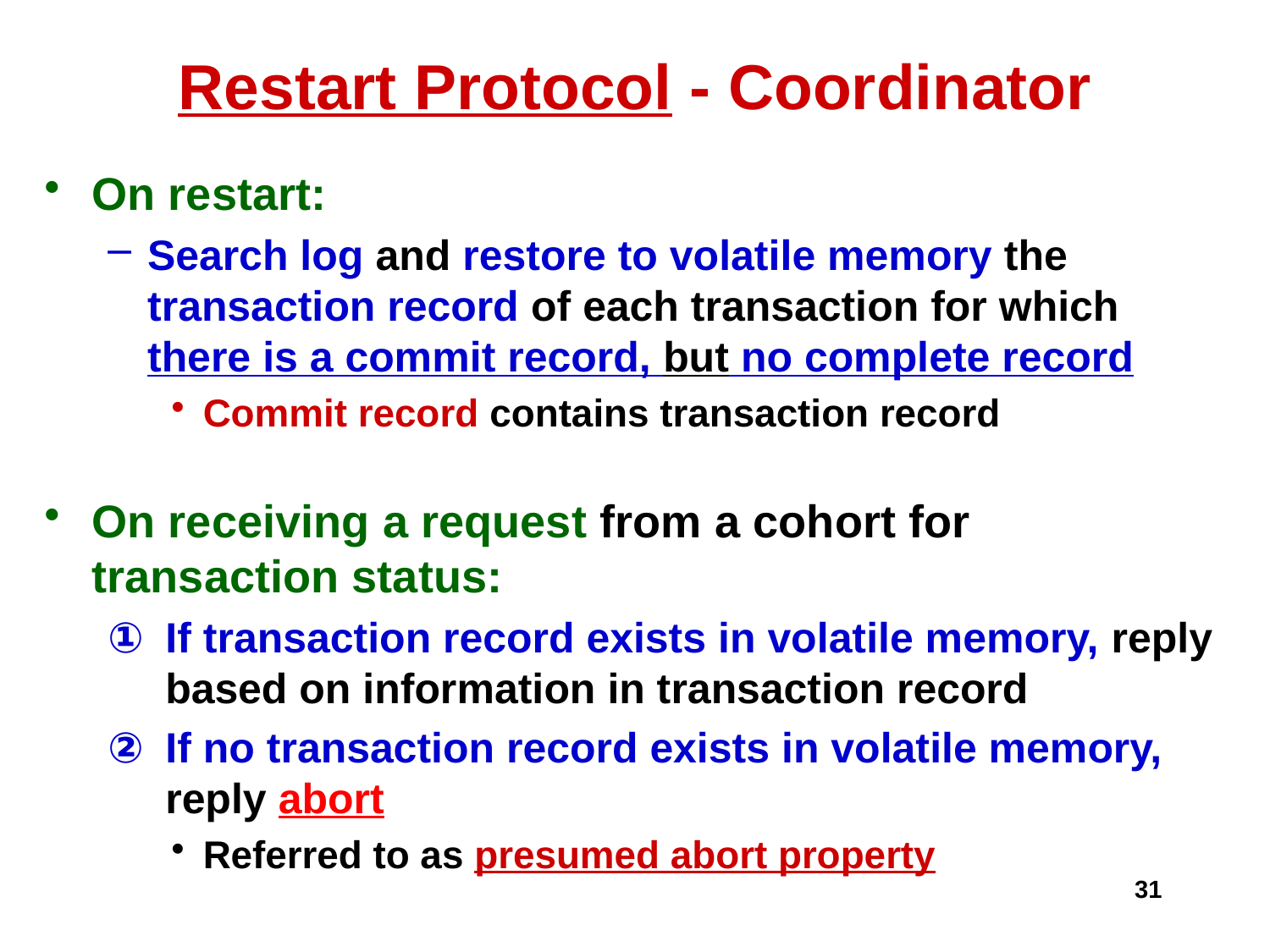

# Restart Protocol - Coordinator
On restart:
Search log and restore to volatile memory the transaction record of each transaction for which there is a commit record, but no complete record
Commit record contains transaction record

On receiving a request from a cohort for transaction status:
If transaction record exists in volatile memory, reply based on information in transaction record
If no transaction record exists in volatile memory, reply abort
Referred to as presumed abort property
31